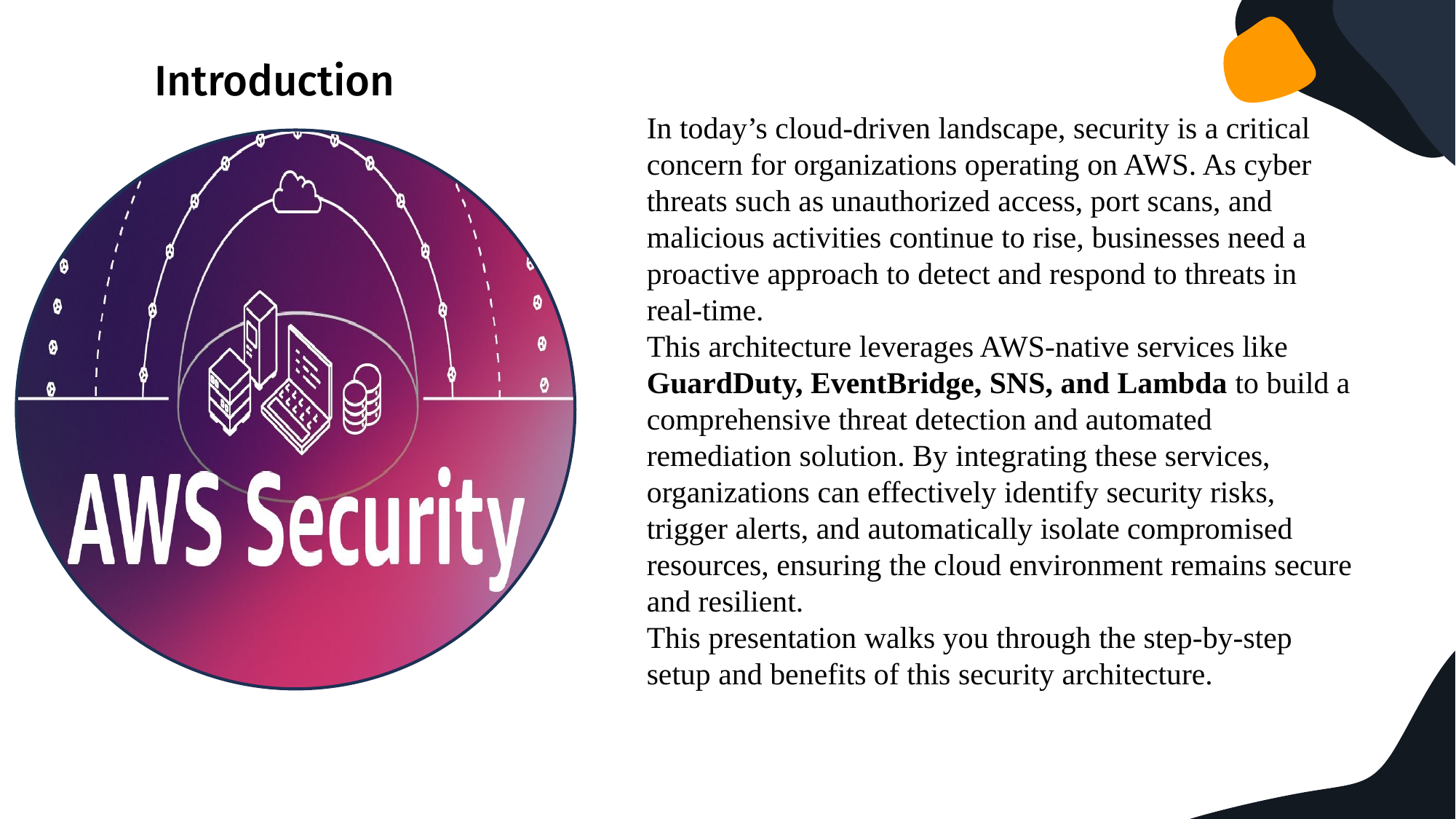

Introduction
In today’s cloud-driven landscape, security is a critical concern for organizations operating on AWS. As cyber threats such as unauthorized access, port scans, and malicious activities continue to rise, businesses need a proactive approach to detect and respond to threats in real-time.
This architecture leverages AWS-native services like GuardDuty, EventBridge, SNS, and Lambda to build a comprehensive threat detection and automated remediation solution. By integrating these services, organizations can effectively identify security risks, trigger alerts, and automatically isolate compromised resources, ensuring the cloud environment remains secure and resilient.
This presentation walks you through the step-by-step setup and benefits of this security architecture.